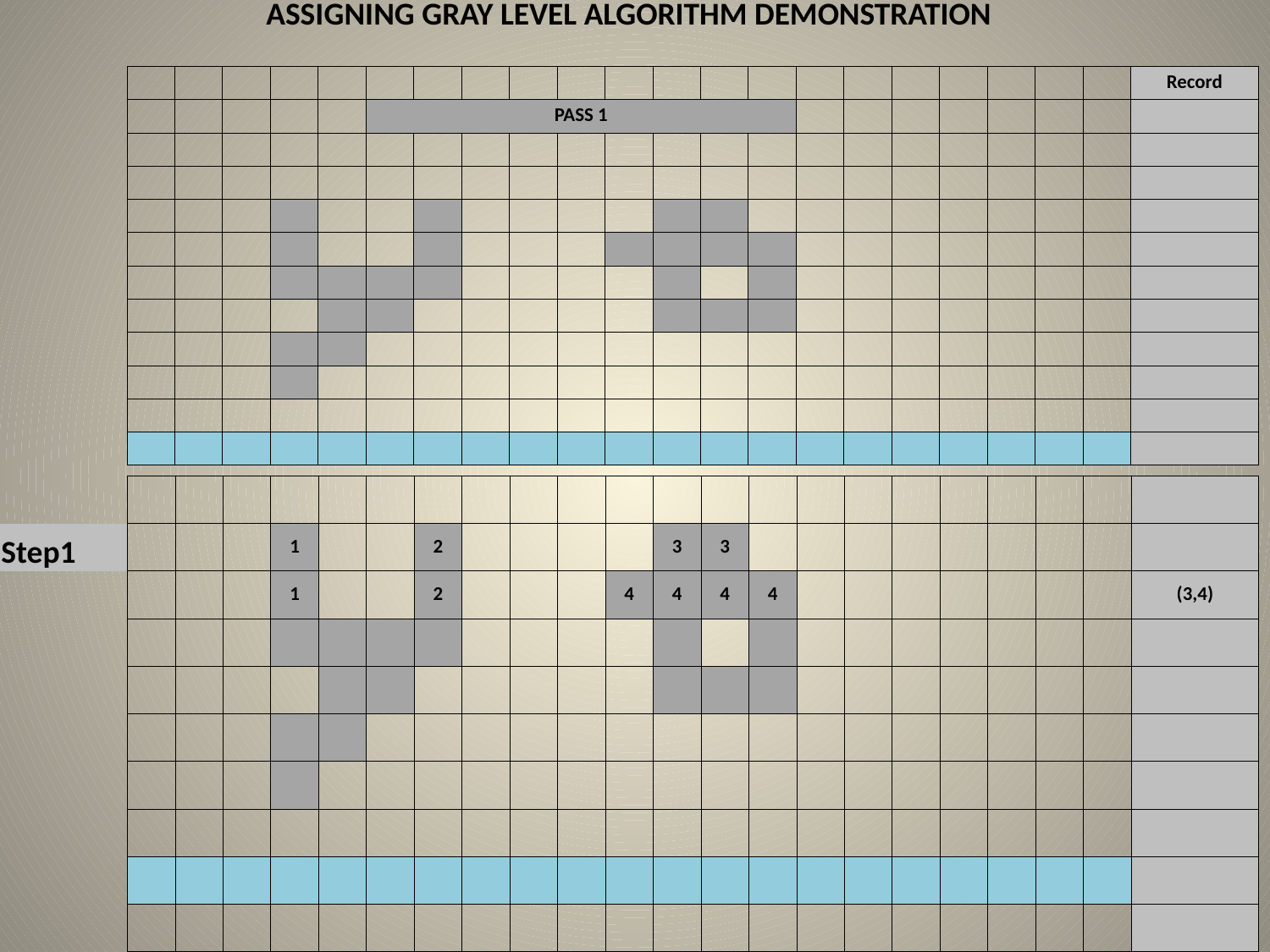

| ASSIGNING GRAY LEVEL ALGORITHM DEMONSTRATION |  |  |  |  |  |  |  |  |  |  |  |  |  |  |  |  |  |  |  |  |  |
| --- | --- | --- | --- | --- | --- | --- | --- | --- | --- | --- | --- | --- | --- | --- | --- | --- | --- | --- | --- | --- | --- |
|  |  |  |  |  |  |  |  |  |  |  |  |  |  |  |  |  |  |  |  |  |  |
|  |  |  |  |  |  |  |  |  |  |  |  |  |  |  |  |  |  |  |  |  | Record |
|  |  |  |  |  | PASS 1 |  |  |  |  |  |  |  |  |  |  |  |  |  |  |  |  |
|  |  |  |  |  |  |  |  |  |  |  |  |  |  |  |  |  |  |  |  |  |  |
|  |  |  |  |  |  |  |  |  |  |  |  |  |  |  |  |  |  |  |  |  |  |
|  |  |  |  |  |  |  |  |  |  |  |  |  |  |  |  |  |  |  |  |  |  |
|  |  |  |  |  |  |  |  |  |  |  |  |  |  |  |  |  |  |  |  |  |  |
|  |  |  |  |  |  |  |  |  |  |  |  |  |  |  |  |  |  |  |  |  |  |
|  |  |  |  |  |  |  |  |  |  |  |  |  |  |  |  |  |  |  |  |  |  |
|  |  |  |  |  |  |  |  |  |  |  |  |  |  |  |  |  |  |  |  |  |  |
|  |  |  |  |  |  |  |  |  |  |  |  |  |  |  |  |  |  |  |  |  |  |
|  |  |  |  |  |  |  |  |  |  |  |  |  |  |  |  |  |  |  |  |  |  |
|  |  |  |  |  |  |  |  |  |  |  |  |  |  |  |  |  |  |  |  |  |  |
|  |  |  |  |  |  |  |  |  |  |  |  |  |  |  |  |  |  |  |  |  |  |  |
| --- | --- | --- | --- | --- | --- | --- | --- | --- | --- | --- | --- | --- | --- | --- | --- | --- | --- | --- | --- | --- | --- | --- |
| Step1 |  |  |  | 1 |  |  | 2 |  |  |  |  | 3 | 3 |  |  |  |  |  |  |  |  |  |
|  |  |  |  | 1 |  |  | 2 |  |  |  | 4 | 4 | 4 | 4 |  |  |  |  |  |  |  | (3,4) |
|  |  |  |  |  |  |  |  |  |  |  |  |  |  |  |  |  |  |  |  |  |  |  |
|  |  |  |  |  |  |  |  |  |  |  |  |  |  |  |  |  |  |  |  |  |  |  |
|  |  |  |  |  |  |  |  |  |  |  |  |  |  |  |  |  |  |  |  |  |  |  |
|  |  |  |  |  |  |  |  |  |  |  |  |  |  |  |  |  |  |  |  |  |  |  |
|  |  |  |  |  |  |  |  |  |  |  |  |  |  |  |  |  |  |  |  |  |  |  |
|  |  |  |  |  |  |  |  |  |  |  |  |  |  |  |  |  |  |  |  |  |  |  |
|  |  |  |  |  |  |  |  |  |  |  |  |  |  |  |  |  |  |  |  |  |  |  |